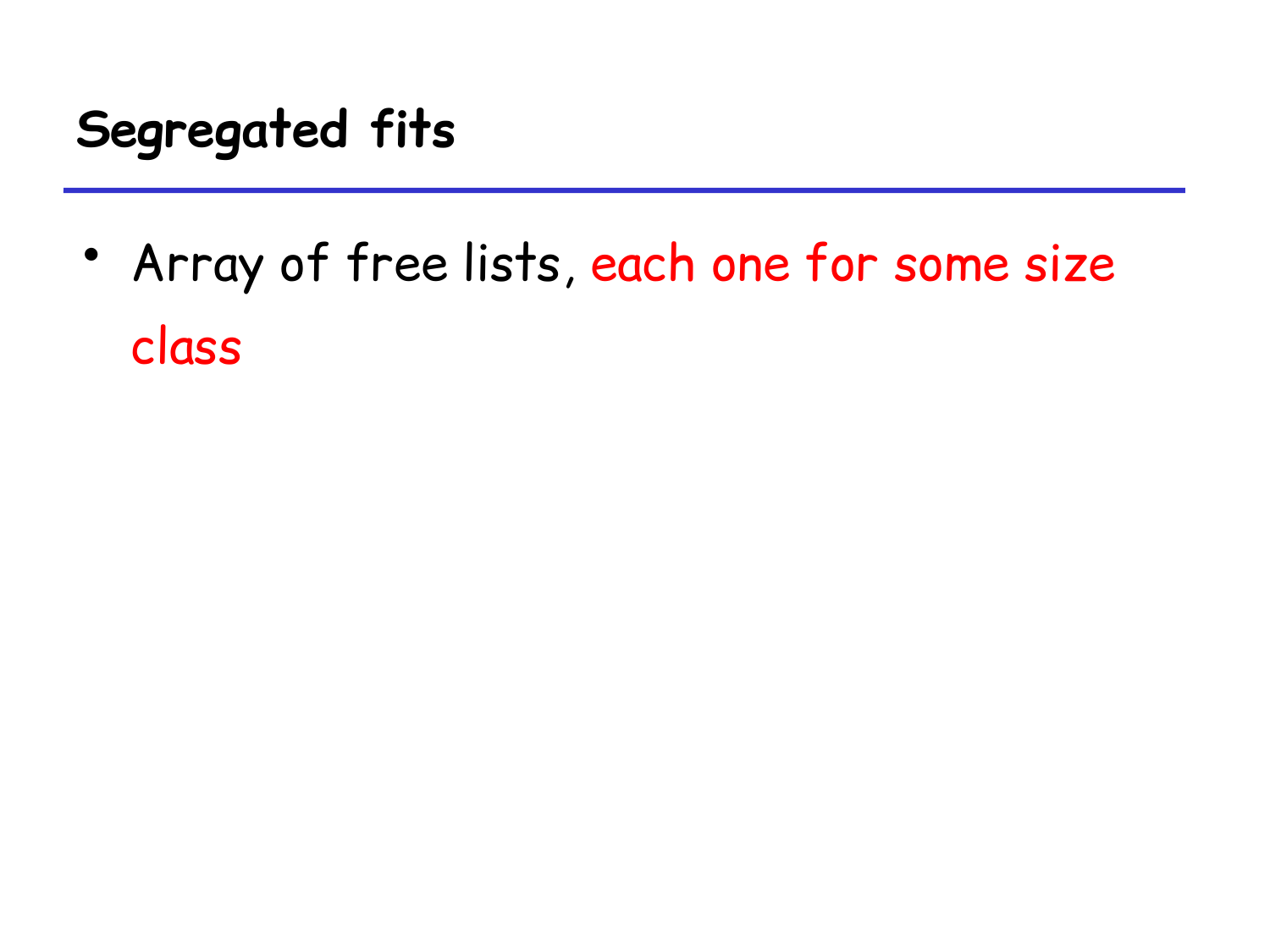

# Segregated fits
Array of free lists, each one for some size class
28